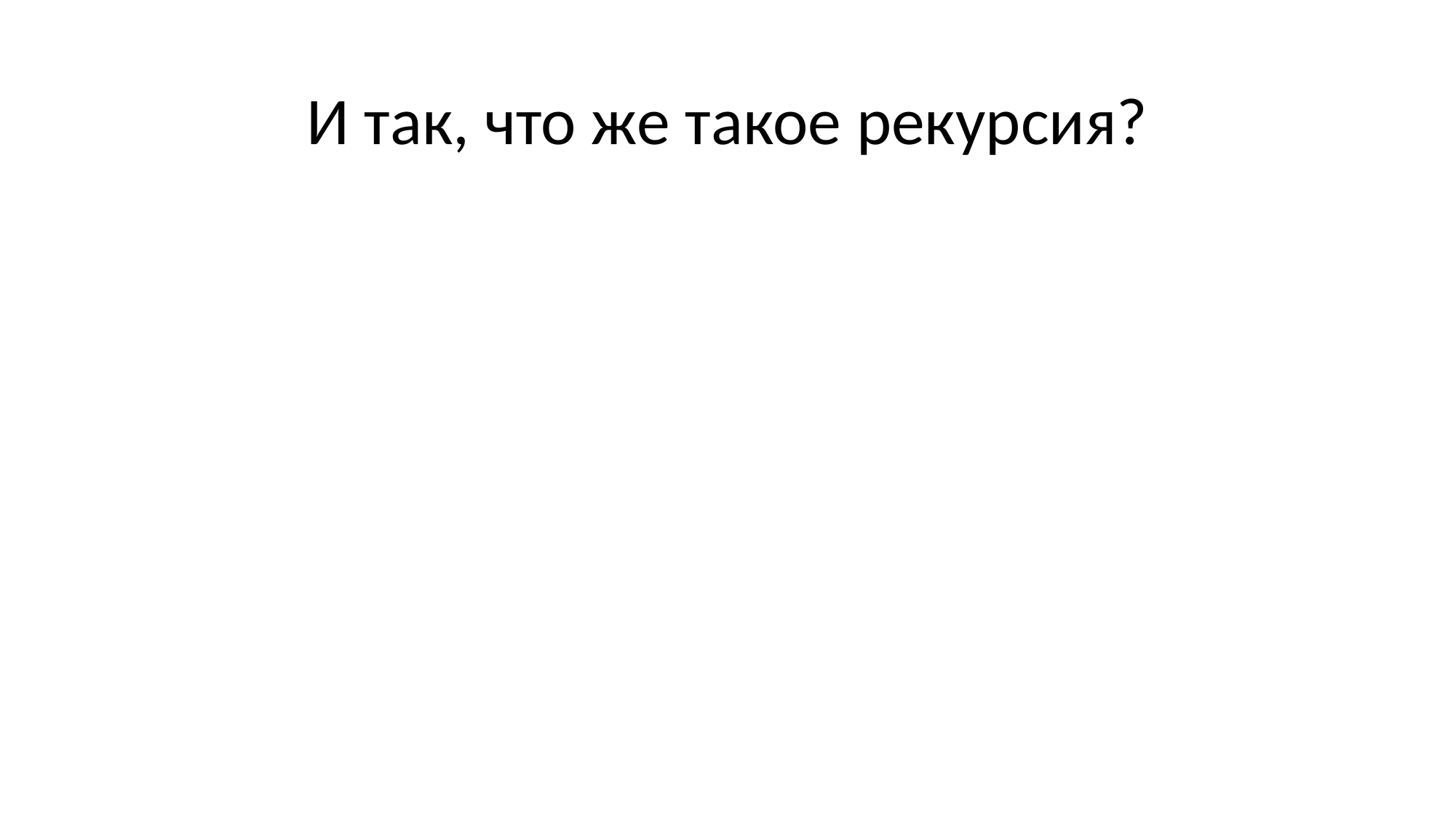

# И так, что же такое рекурсия?